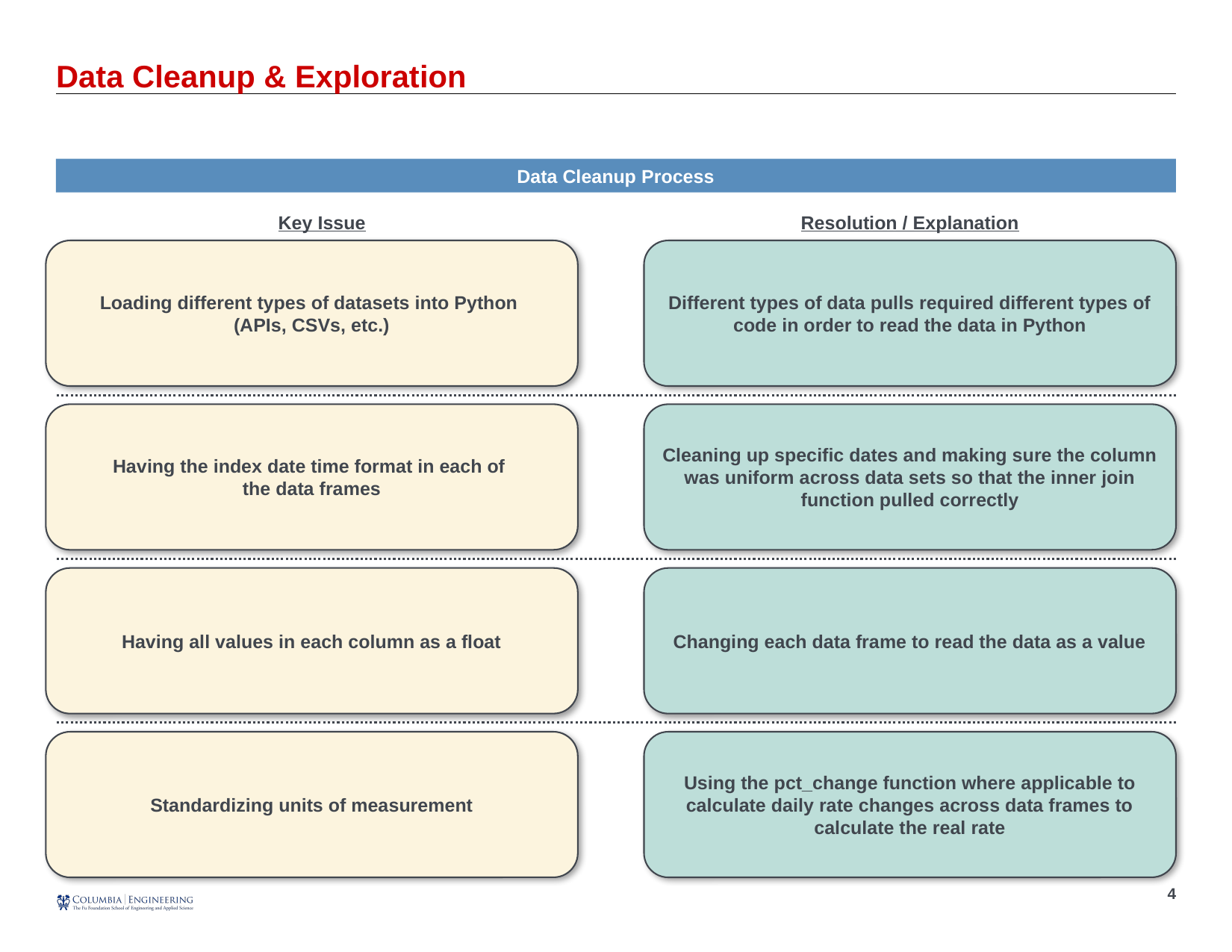

# Data Cleanup & Exploration

Data Cleanup Process
Key Issue
Resolution / Explanation
Loading different types of datasets into Python
(APIs, CSVs, etc.)
Different types of data pulls required different types of code in order to read the data in Python
Having the index date time format in each of
the data frames
Cleaning up specific dates and making sure the column was uniform across data sets so that the inner join function pulled correctly
Having all values in each column as a float
Changing each data frame to read the data as a value
Standardizing units of measurement
Using the pct_change function where applicable to calculate daily rate changes across data frames to calculate the real rate
4